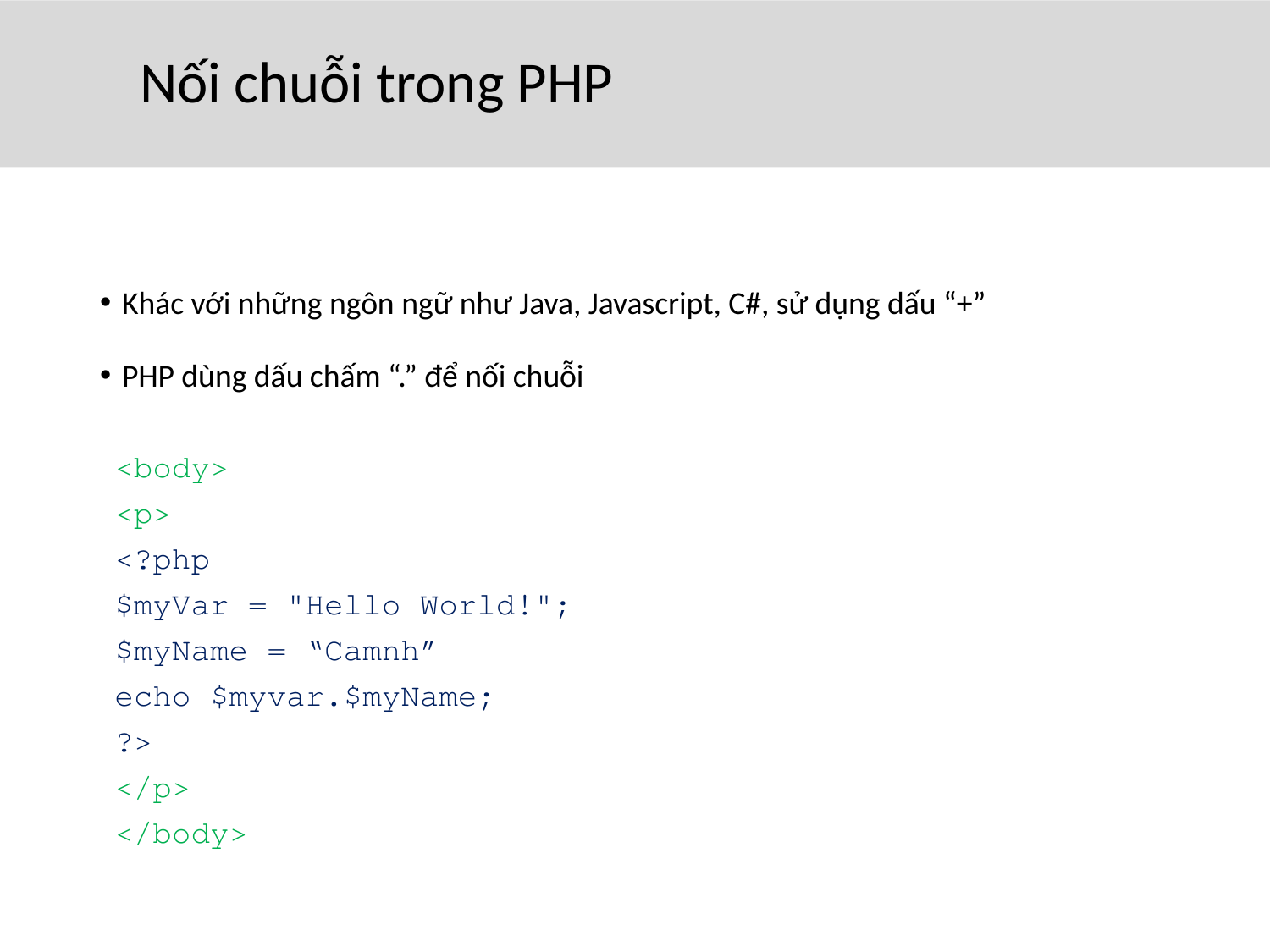

# Nối chuỗi trong PHP
Khác với những ngôn ngữ như Java, Javascript, C#, sử dụng dấu “+”
PHP dùng dấu chấm “.” để nối chuỗi

<body>
	<p>
		<?php
			$myVar = "Hello World!";
			$myName = “Camnh”
			echo $myvar.$myName;
		?>
	</p>
</body>